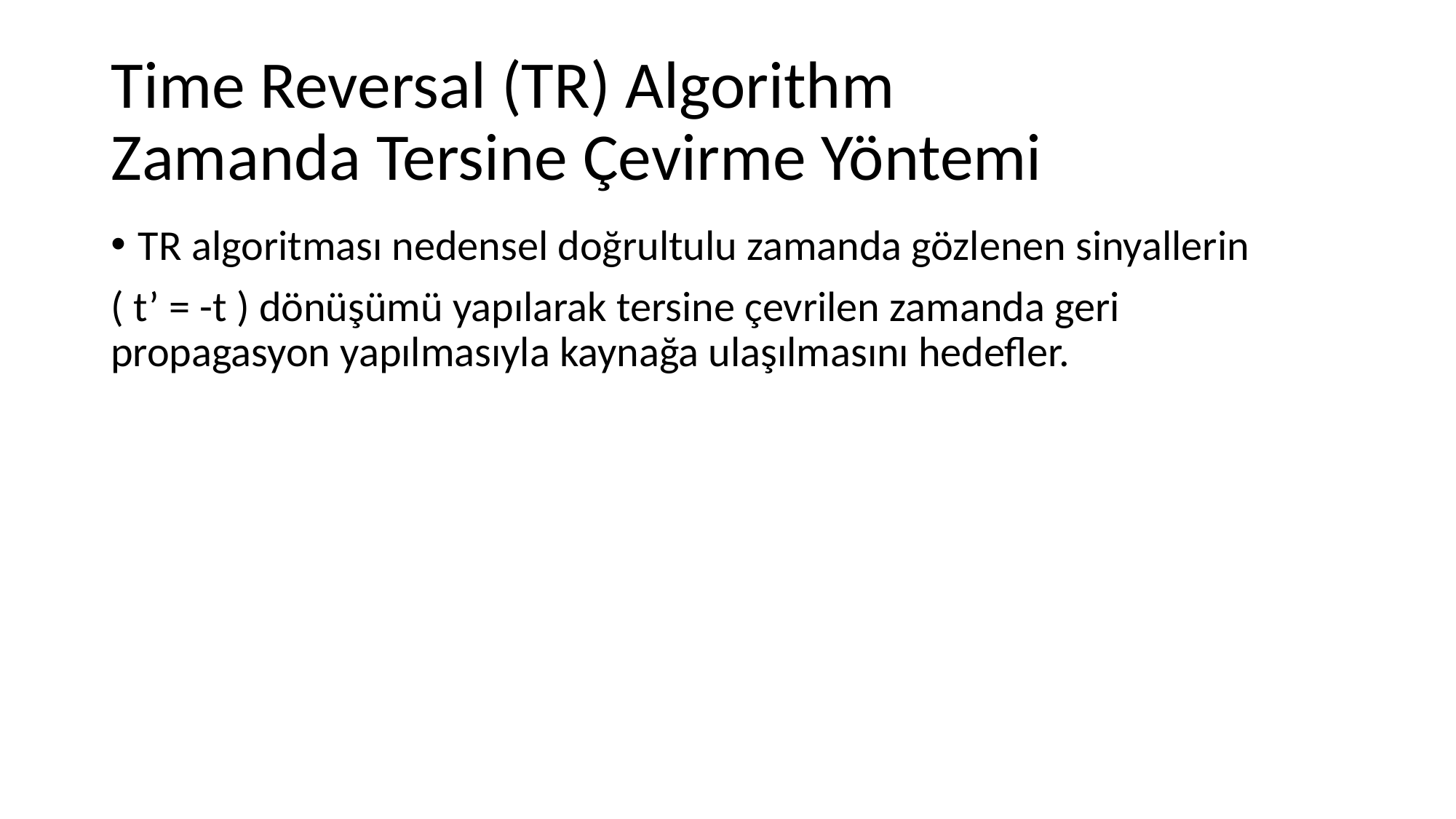

# Time Reversal (TR) Algorithm Zamanda Tersine Çevirme Yöntemi
TR algoritması nedensel doğrultulu zamanda gözlenen sinyallerin
( t’ = -t ) dönüşümü yapılarak tersine çevrilen zamanda geri propagasyon yapılmasıyla kaynağa ulaşılmasını hedefler.